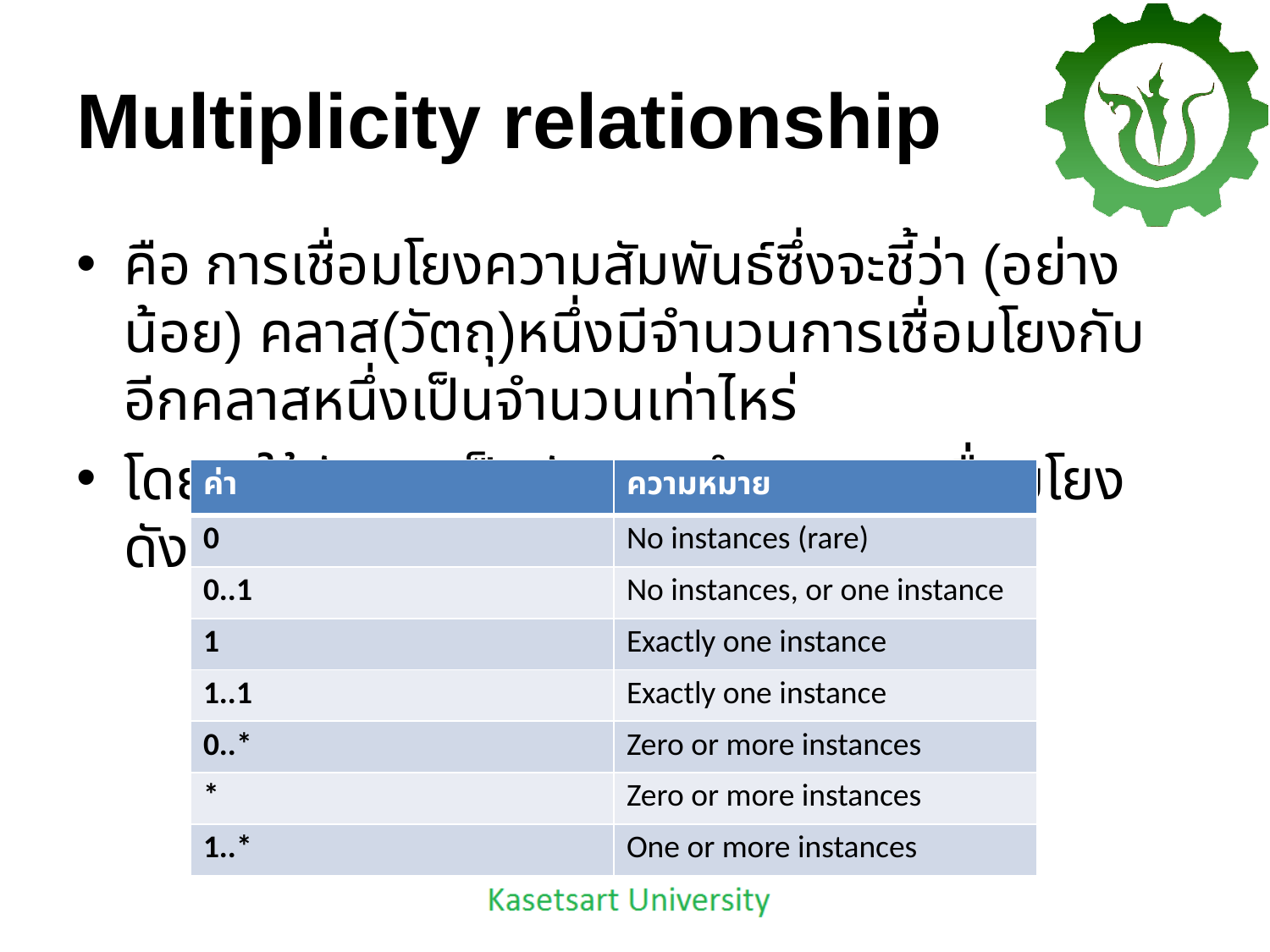

# Multiplicity relationship
คือ การเชื่อมโยงความสัมพันธ์ซึ่งจะชี้ว่า (อย่างน้อย) คลาส(วัตถุ)หนึ่งมีจำนวนการเชื่อมโยงกับอีกคลาสหนึ่งเป็นจำนวนเท่าไหร่
โดยจะใช้ตัวเลขเป็นตัวบอกจำนวนการเชื่อมโยง ดังนี้
| ค่า | ความหมาย |
| --- | --- |
| 0 | No instances (rare) |
| 0..1 | No instances, or one instance |
| 1 | Exactly one instance |
| 1..1 | Exactly one instance |
| 0..\* | Zero or more instances |
| \* | Zero or more instances |
| 1..\* | One or more instances |